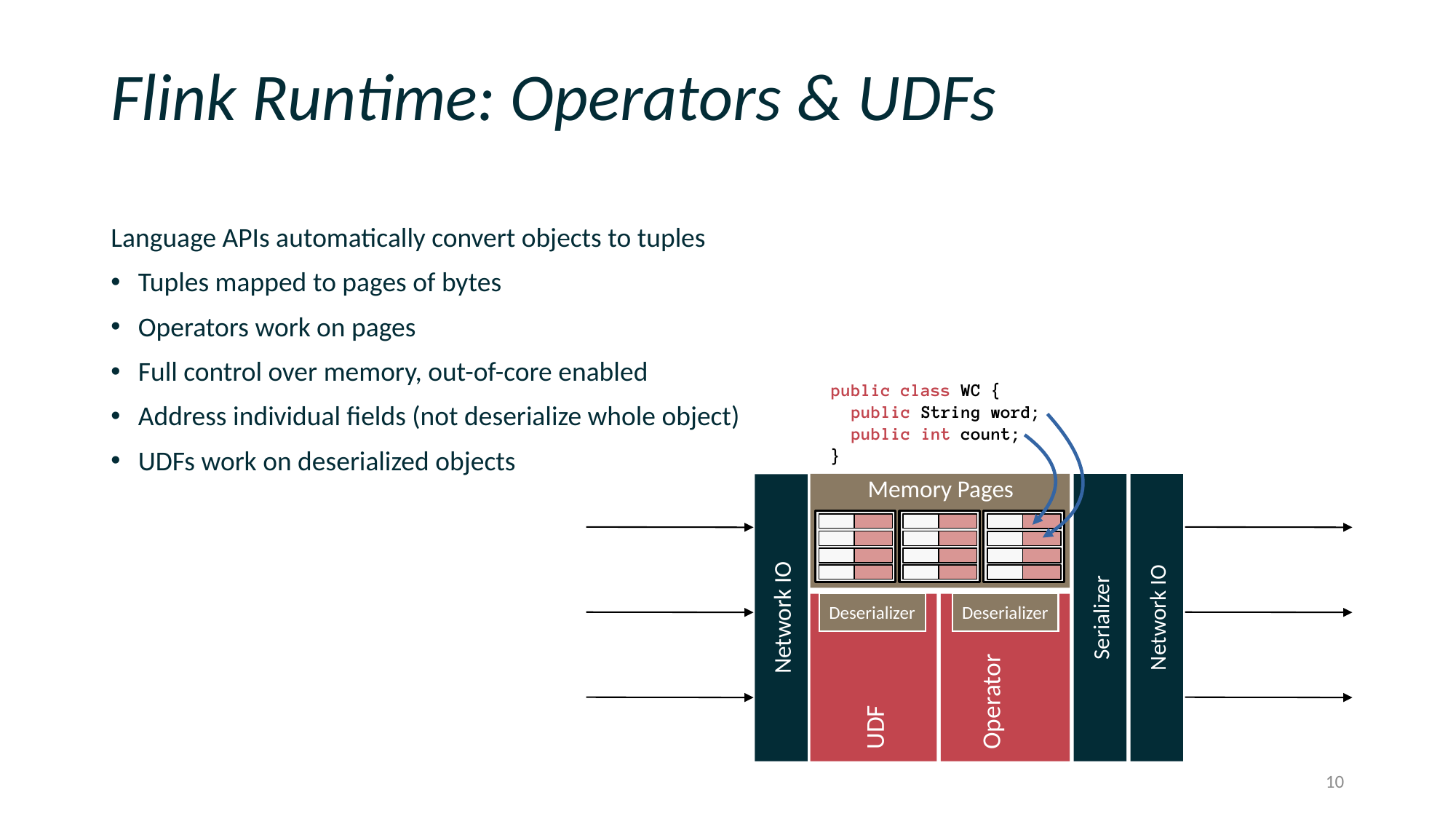

# Flink Runtime: Operators & UDFs

Language APIs automatically convert objects to tuples
Tuples mapped to pages of bytes
Operators work on pages
Full control over memory, out-of-core enabled
Address individual fields (not deserialize whole object)
UDFs work on deserialized objects
public class WC {
  public String word;
  public int count;
}

Memory Pages

Serializer
Network IO
Network IO
Deserializer
Deserializer

  Operator
  UDF

10